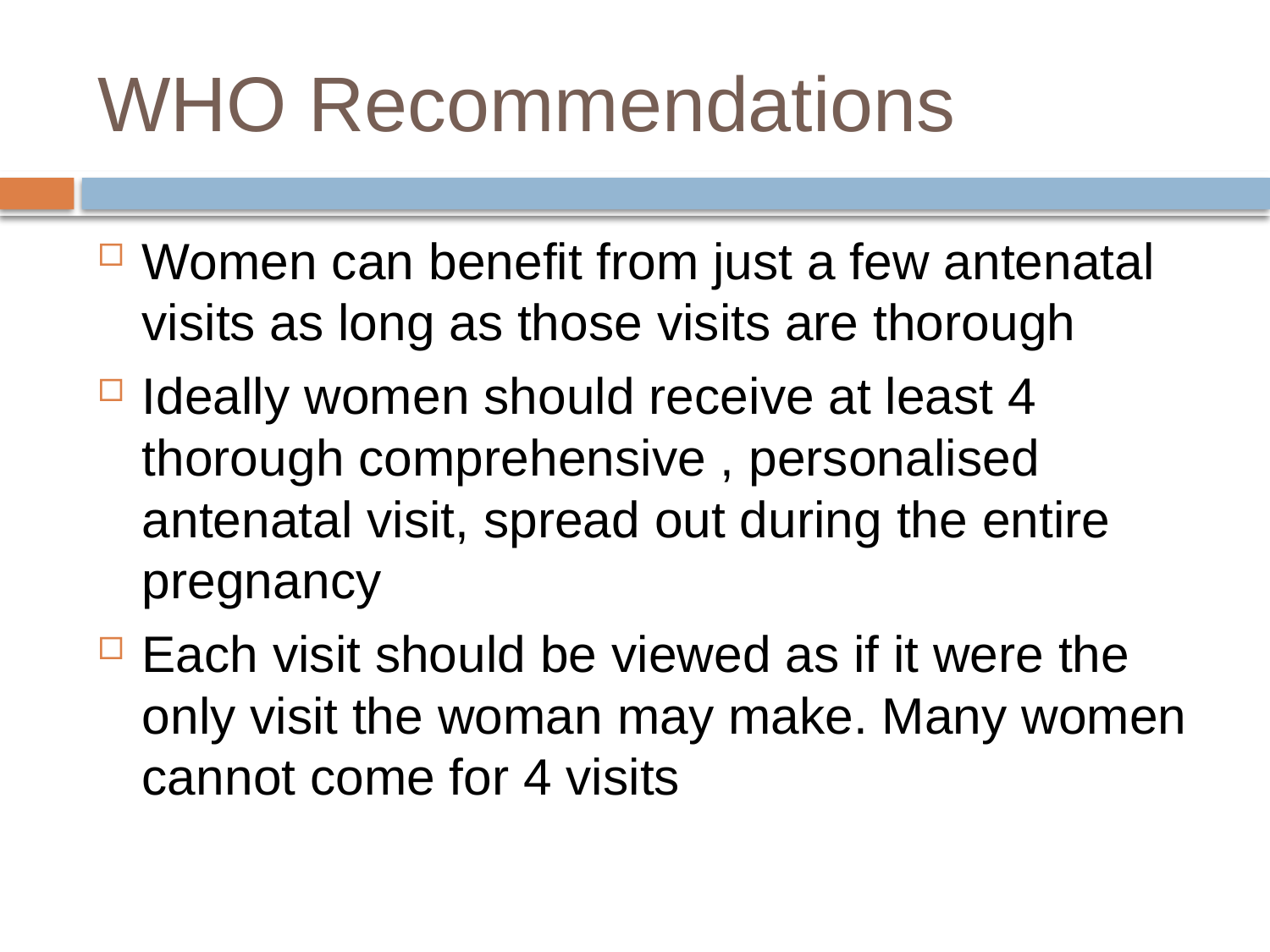

# WHO Recommendations
Women can benefit from just a few antenatal visits as long as those visits are thorough
Ideally women should receive at least 4 thorough comprehensive , personalised antenatal visit, spread out during the entire pregnancy
Each visit should be viewed as if it were the only visit the woman may make. Many women cannot come for 4 visits